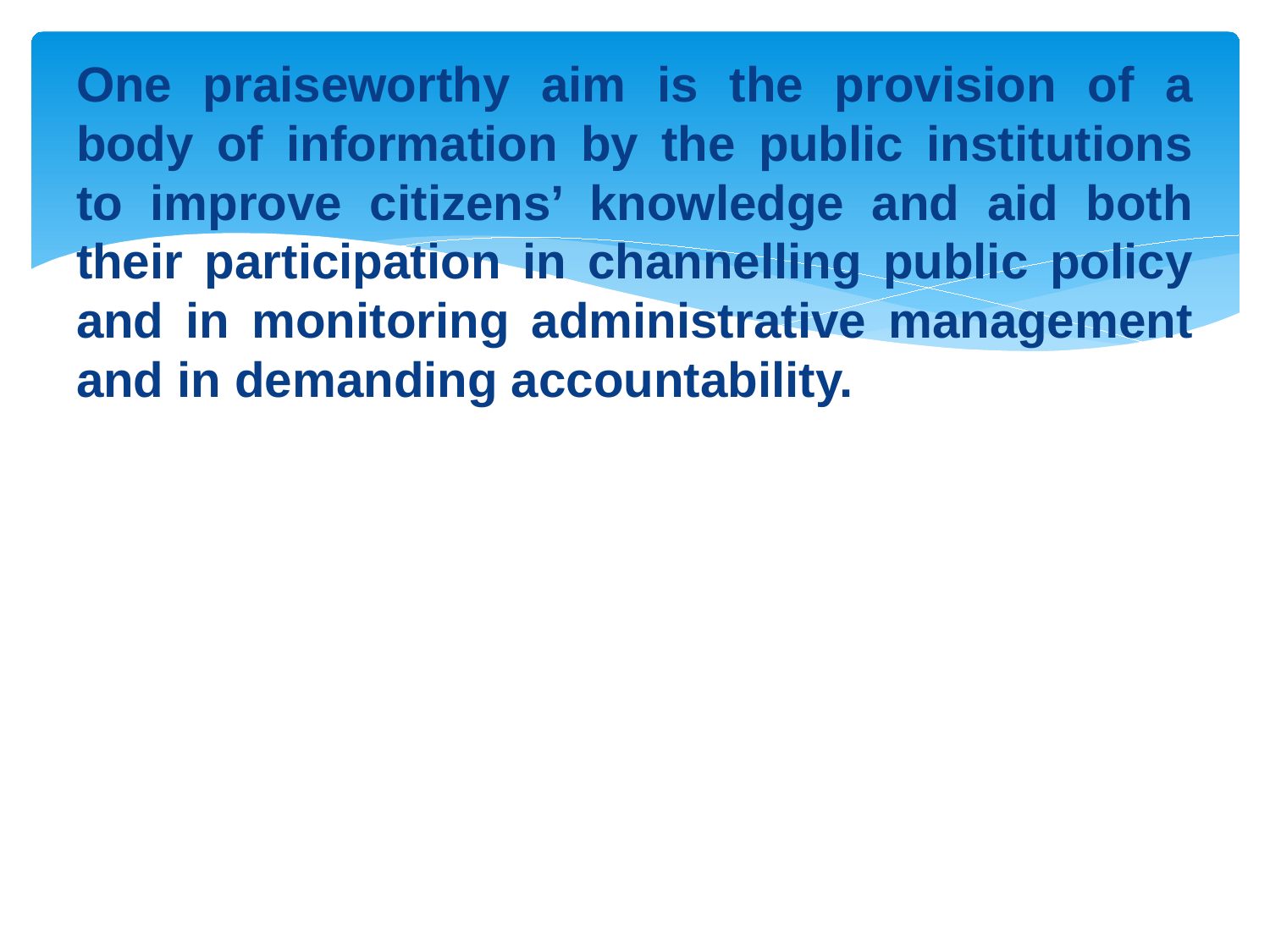

One praiseworthy aim is the provision of a body of information by the public institutions to improve citizens’ knowledge and aid both their participation in channelling public policy and in monitoring administrative management and in demanding accountability.